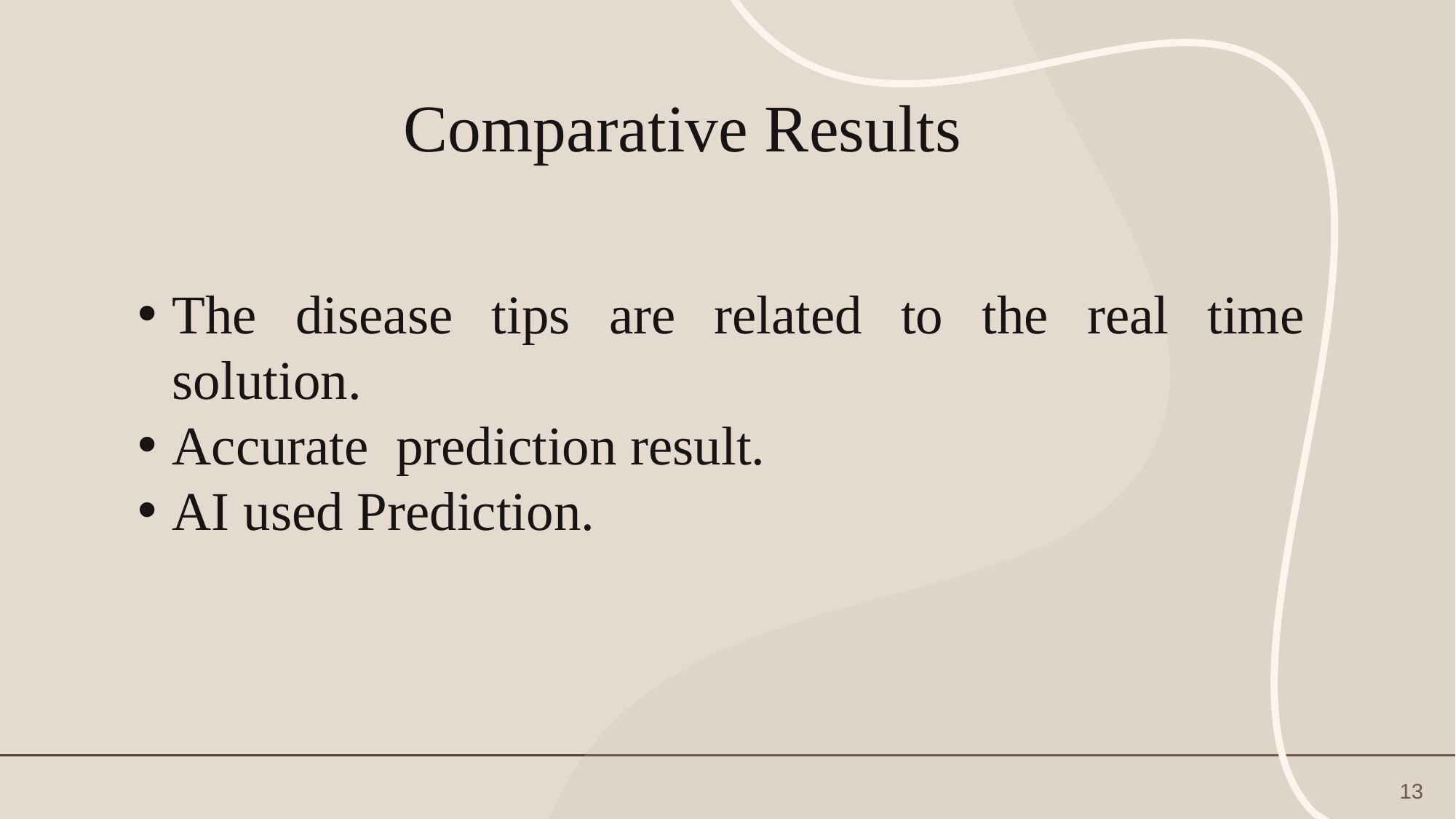

Comparative Results
The disease tips are related to the real time solution.
Accurate  prediction result.
AI used Prediction.
13